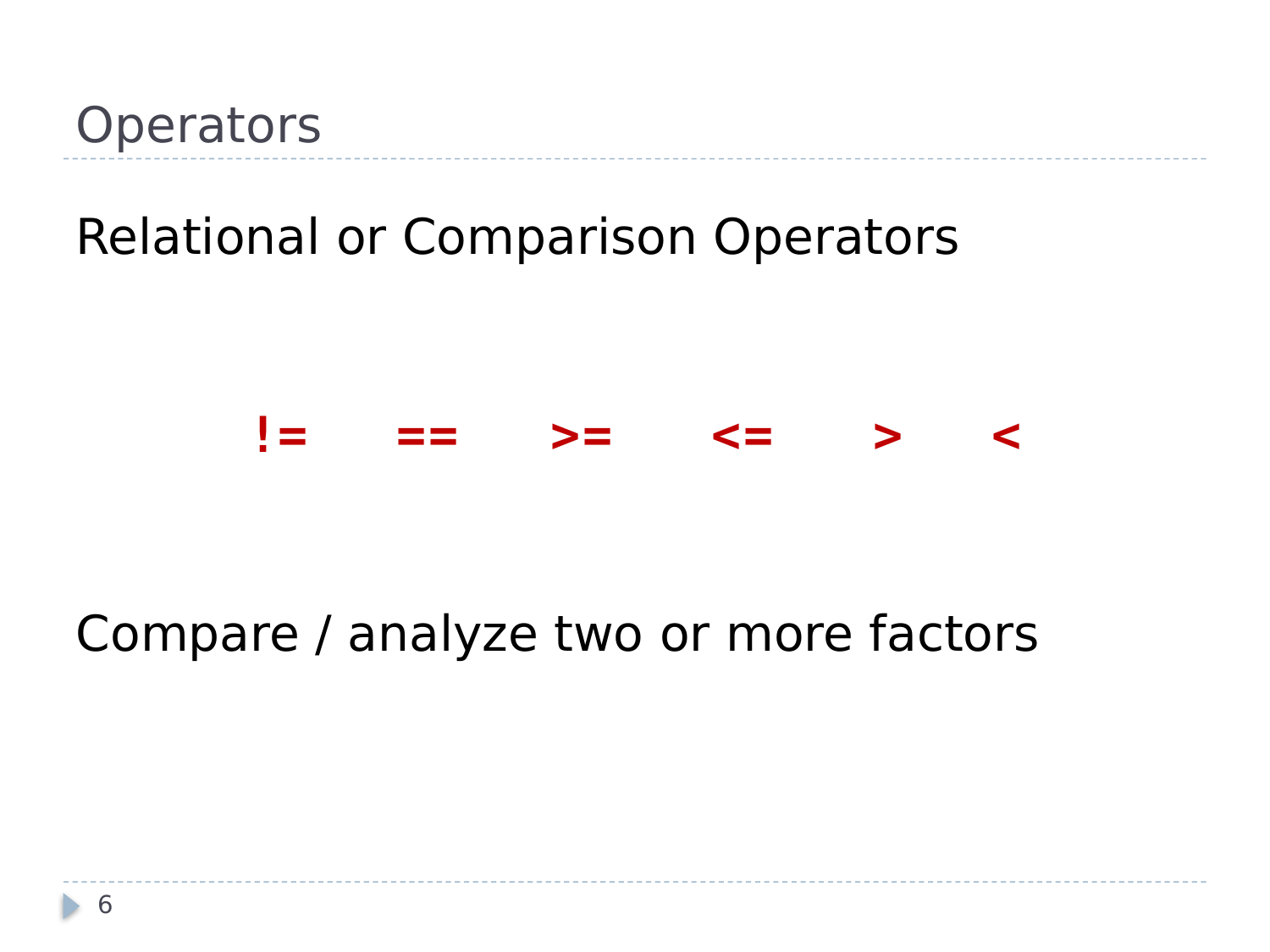

# Operators
Relational or Comparison Operators

!=   ==   >=   <=   >   <

Compare / analyze two or more factors
6